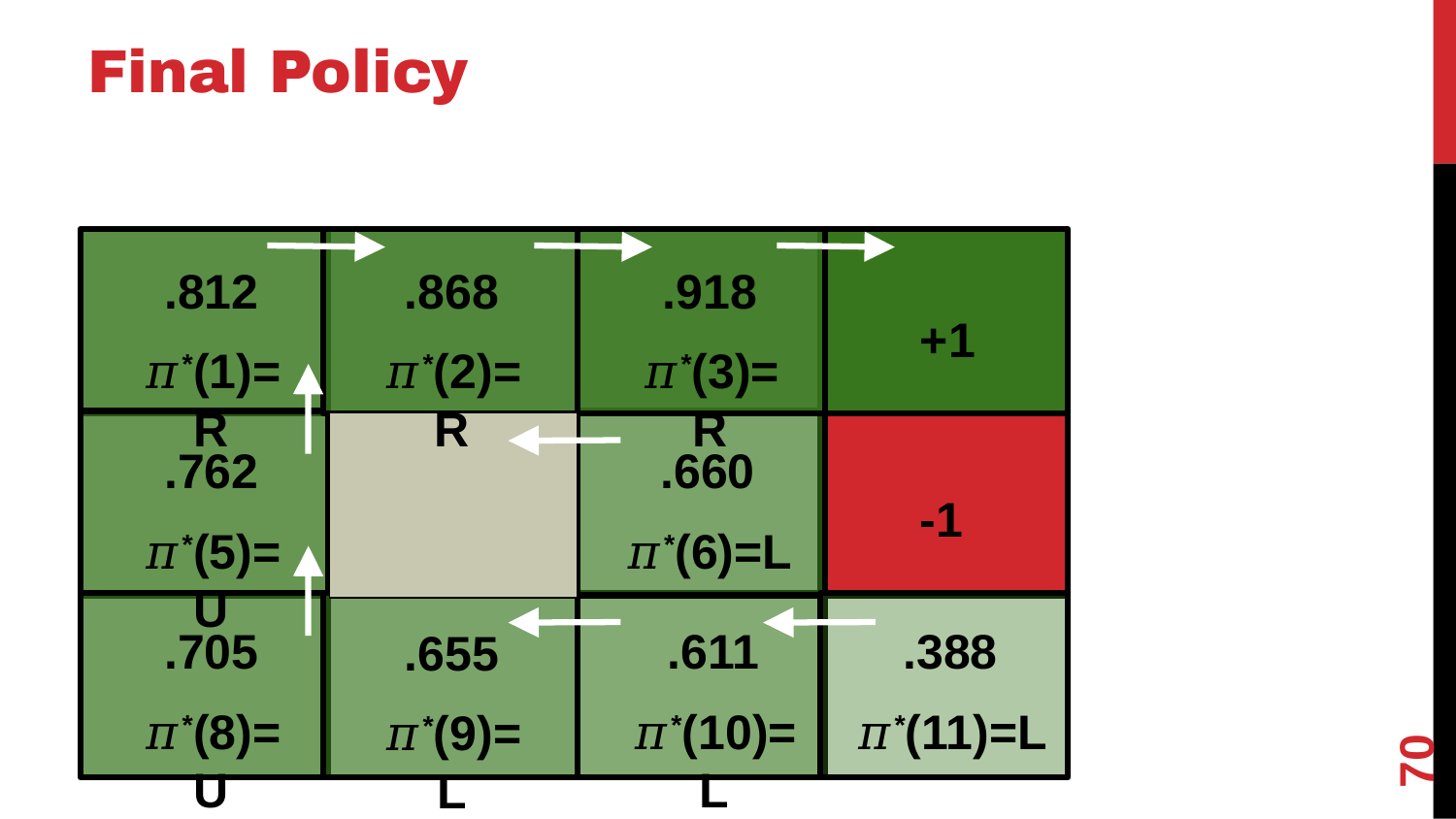

# Final Policy

.812
𝜋*(1)=R
.868
𝜋*(2)=R
.918
𝜋*(3)=R
+1

.762
𝜋*(5)=U
.660
𝜋*(6)=L
-1

.705
𝜋*(8)=U
.611
𝜋*(10)=L
.388
𝜋*(11)=L
.655
𝜋*(9)=L
70